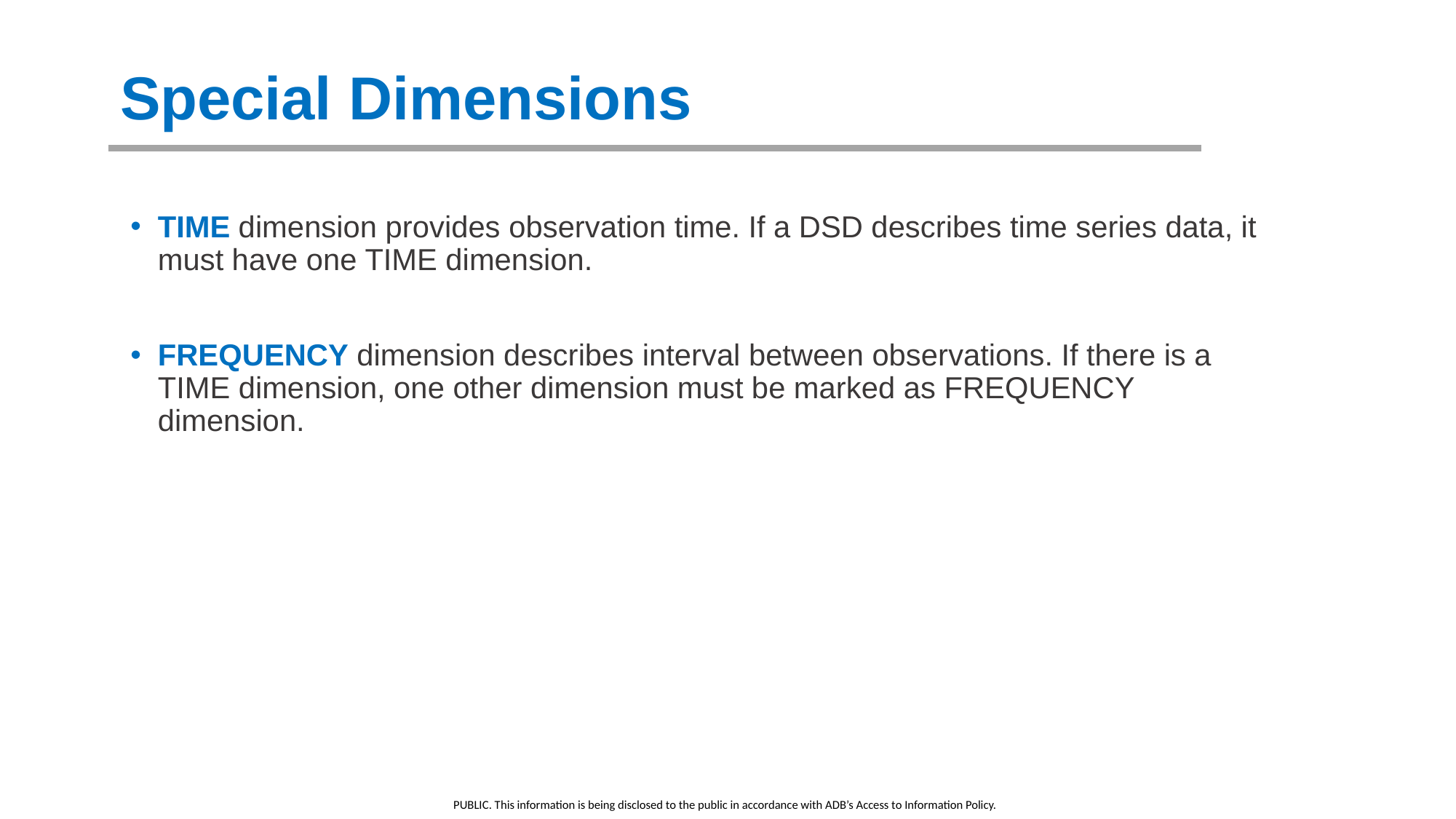

Special Dimensions
TIME dimension provides observation time. If a DSD describes time series data, it must have one TIME dimension.

FREQUENCY dimension describes interval between observations. If there is a TIME dimension, one other dimension must be marked as FREQUENCY dimension.